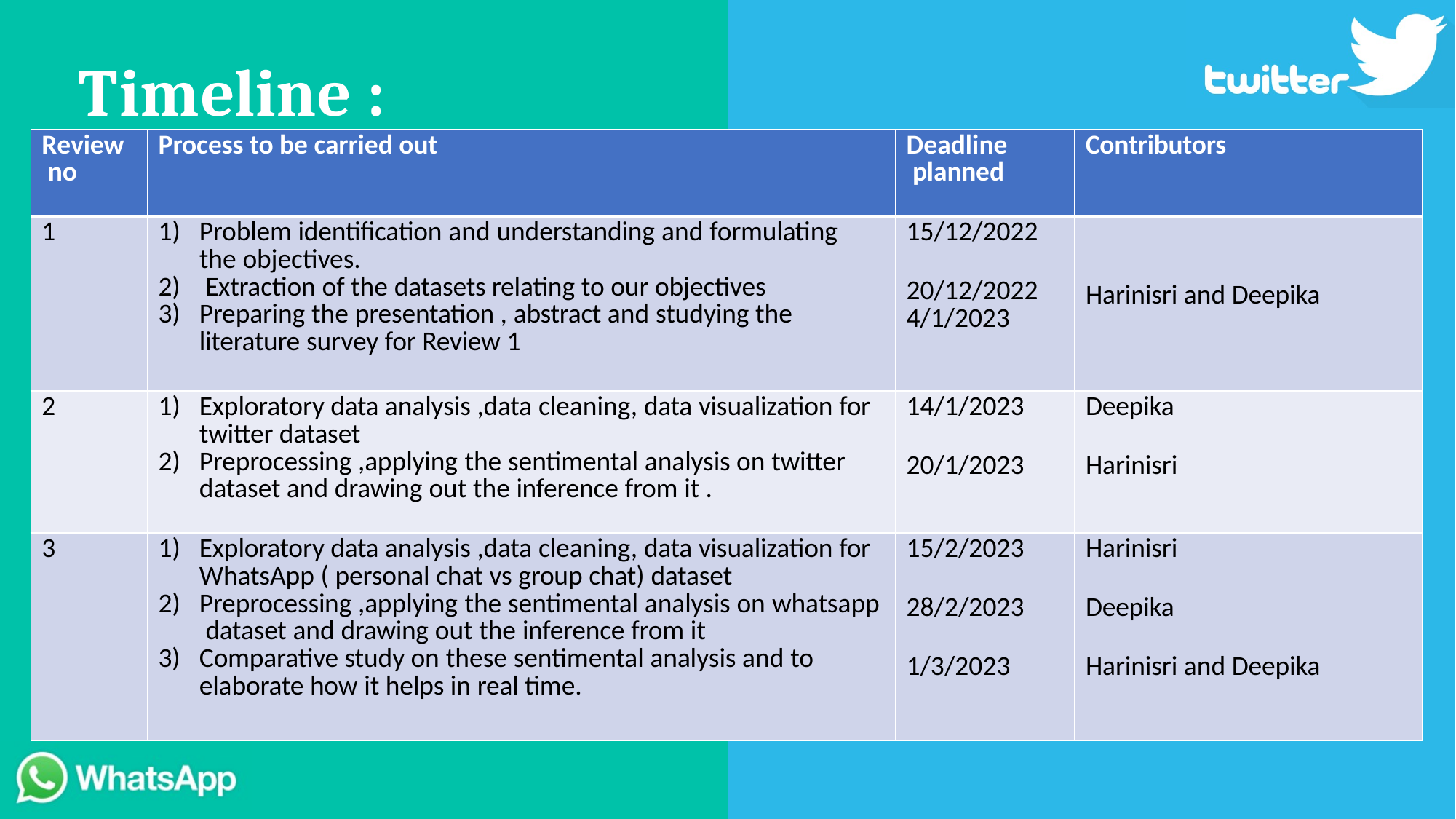

# Timeline :
| Review no | Process to be carried out | Deadline planned | Contributors |
| --- | --- | --- | --- |
| 1 | Problem identification and understanding and formulating the objectives. Extraction of the datasets relating to our objectives Preparing the presentation , abstract and studying the literature survey for Review 1 | 15/12/2022 20/12/2022 4/1/2023 | Harinisri and Deepika |
| 2 | Exploratory data analysis ,data cleaning, data visualization for twitter dataset Preprocessing ,applying the sentimental analysis on twitter dataset and drawing out the inference from it . | 14/1/2023 20/1/2023 | Deepika Harinisri |
| 3 | Exploratory data analysis ,data cleaning, data visualization for WhatsApp ( personal chat vs group chat) dataset Preprocessing ,applying the sentimental analysis on whatsapp dataset and drawing out the inference from it Comparative study on these sentimental analysis and to elaborate how it helps in real time. | 15/2/2023 28/2/2023 1/3/2023 | Harinisri Deepika Harinisri and Deepika |